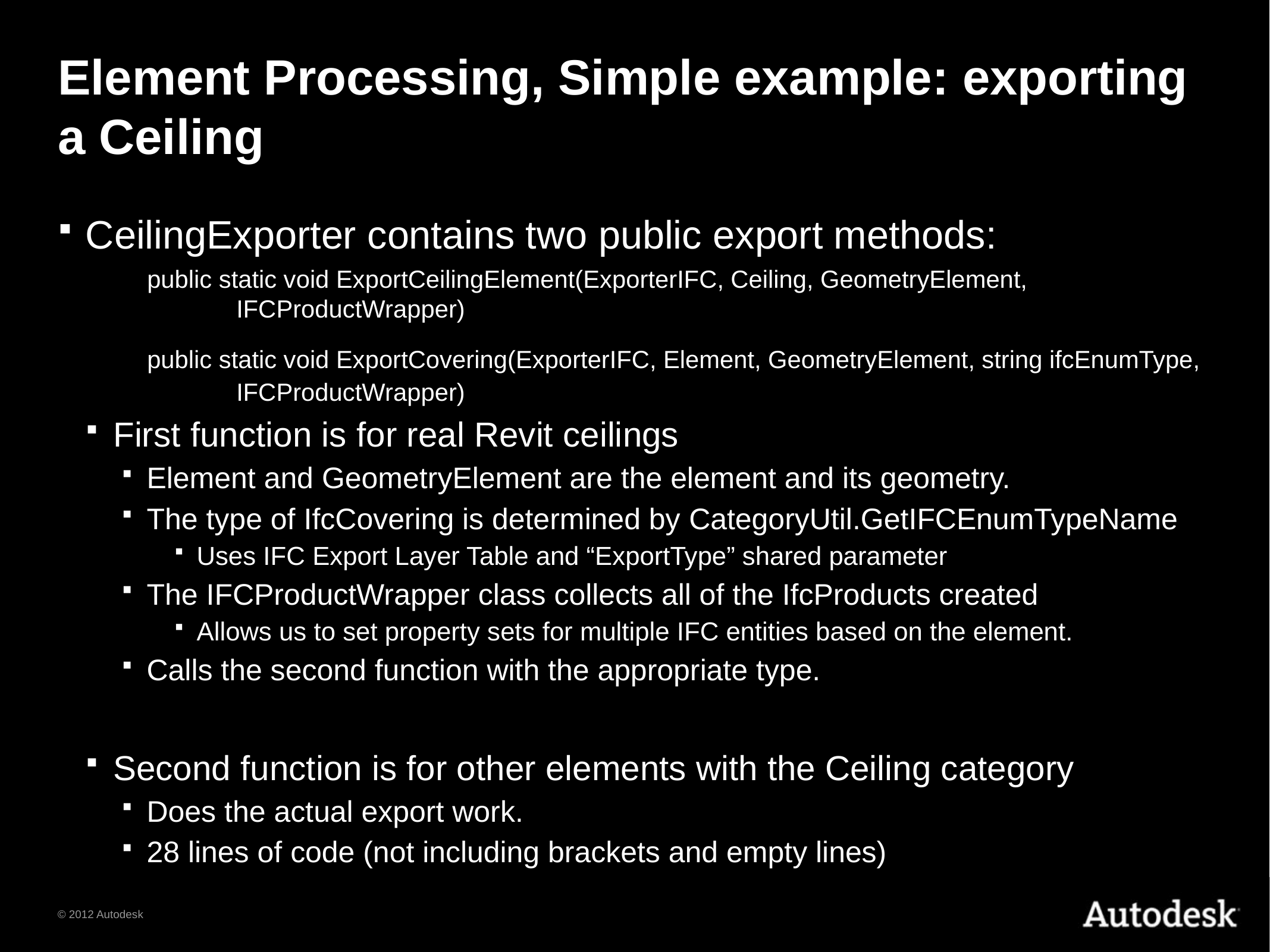

# Element Processing, Simple example: exporting a Ceiling
CeilingExporter contains two public export methods:
	public static void ExportCeilingElement(ExporterIFC, Ceiling, GeometryElement, 				IFCProductWrapper)
	public static void ExportCovering(ExporterIFC, Element, GeometryElement, string ifcEnumType, 		IFCProductWrapper)
First function is for real Revit ceilings
Element and GeometryElement are the element and its geometry.
The type of IfcCovering is determined by CategoryUtil.GetIFCEnumTypeName
Uses IFC Export Layer Table and “ExportType” shared parameter
The IFCProductWrapper class collects all of the IfcProducts created
Allows us to set property sets for multiple IFC entities based on the element.
Calls the second function with the appropriate type.

Second function is for other elements with the Ceiling category
Does the actual export work.
28 lines of code (not including brackets and empty lines)